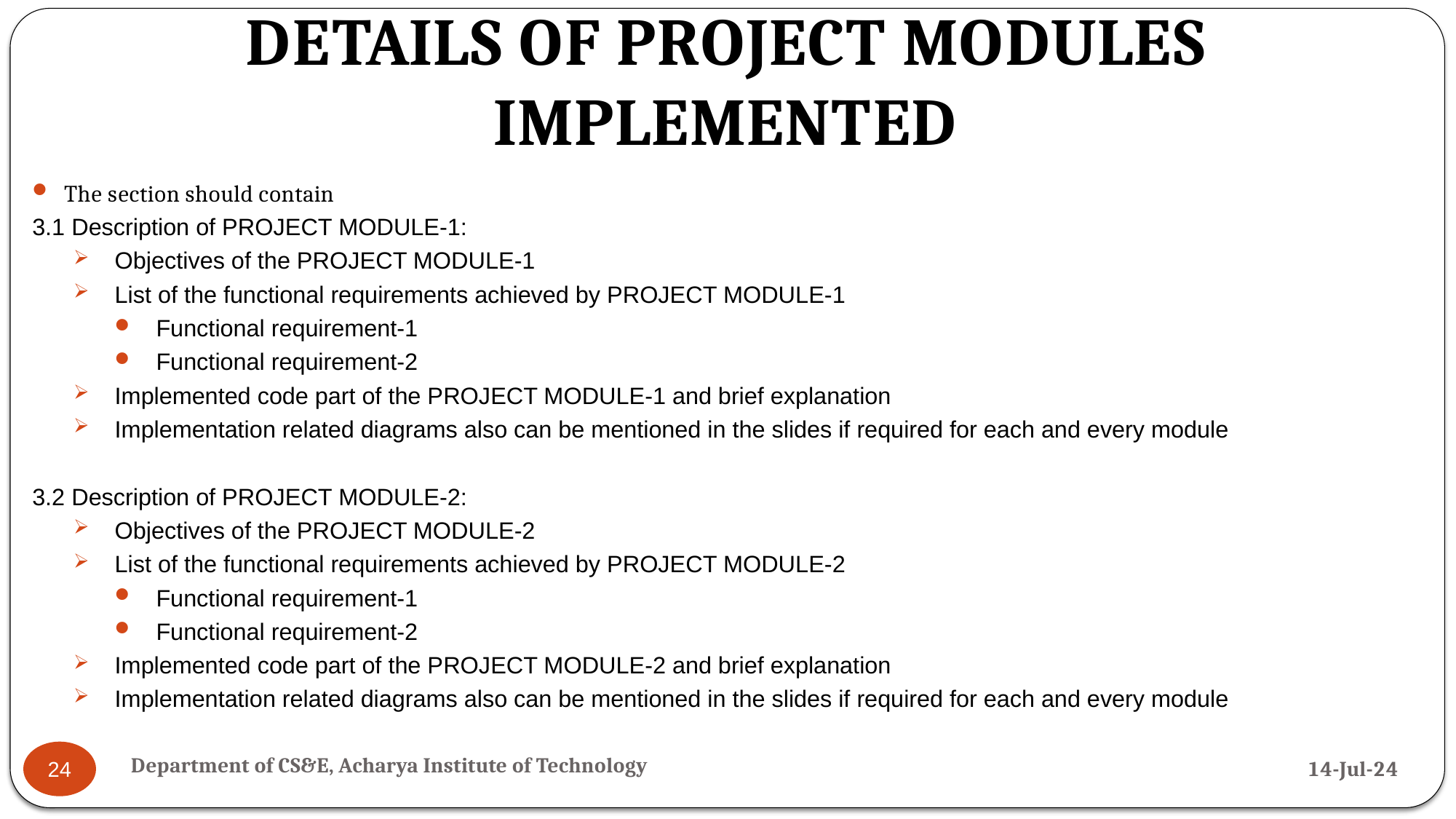

# DETAILS OF PROJECT MODULES IMPLEMENTED
The section should contain
3.1 Description of PROJECT MODULE-1:
Objectives of the PROJECT MODULE-1
List of the functional requirements achieved by PROJECT MODULE-1
Functional requirement-1
Functional requirement-2
Implemented code part of the PROJECT MODULE-1 and brief explanation
Implementation related diagrams also can be mentioned in the slides if required for each and every module

3.2 Description of PROJECT MODULE-2:
Objectives of the PROJECT MODULE-2
List of the functional requirements achieved by PROJECT MODULE-2
Functional requirement-1
Functional requirement-2
Implemented code part of the PROJECT MODULE-2 and brief explanation
Implementation related diagrams also can be mentioned in the slides if required for each and every module

Department of CS&E, Acharya Institute of Technology
14-Jul-24
24